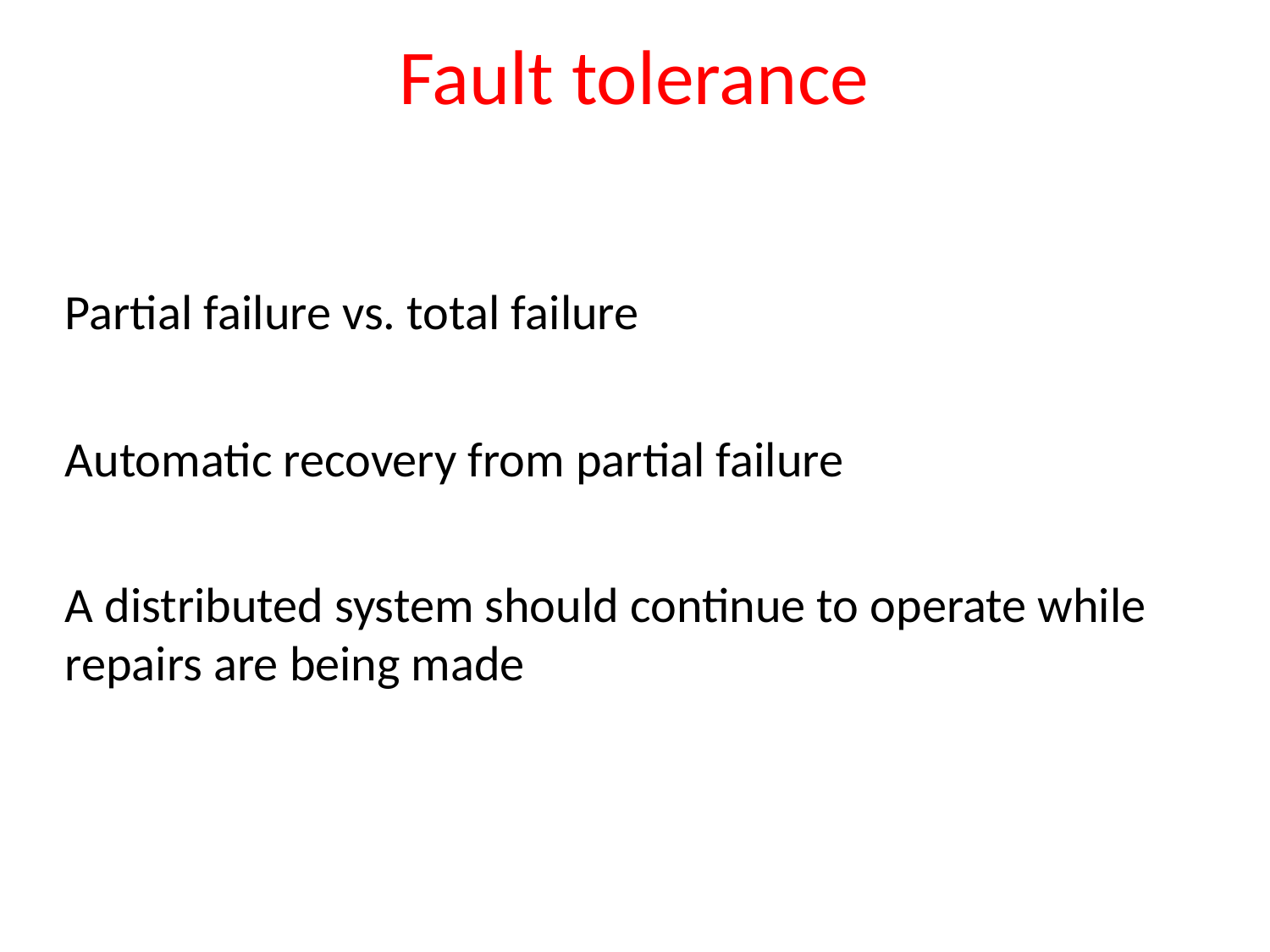

# Fault tolerance
Partial failure vs. total failure

Automatic recovery from partial failure

A distributed system should continue to operate while repairs are being made